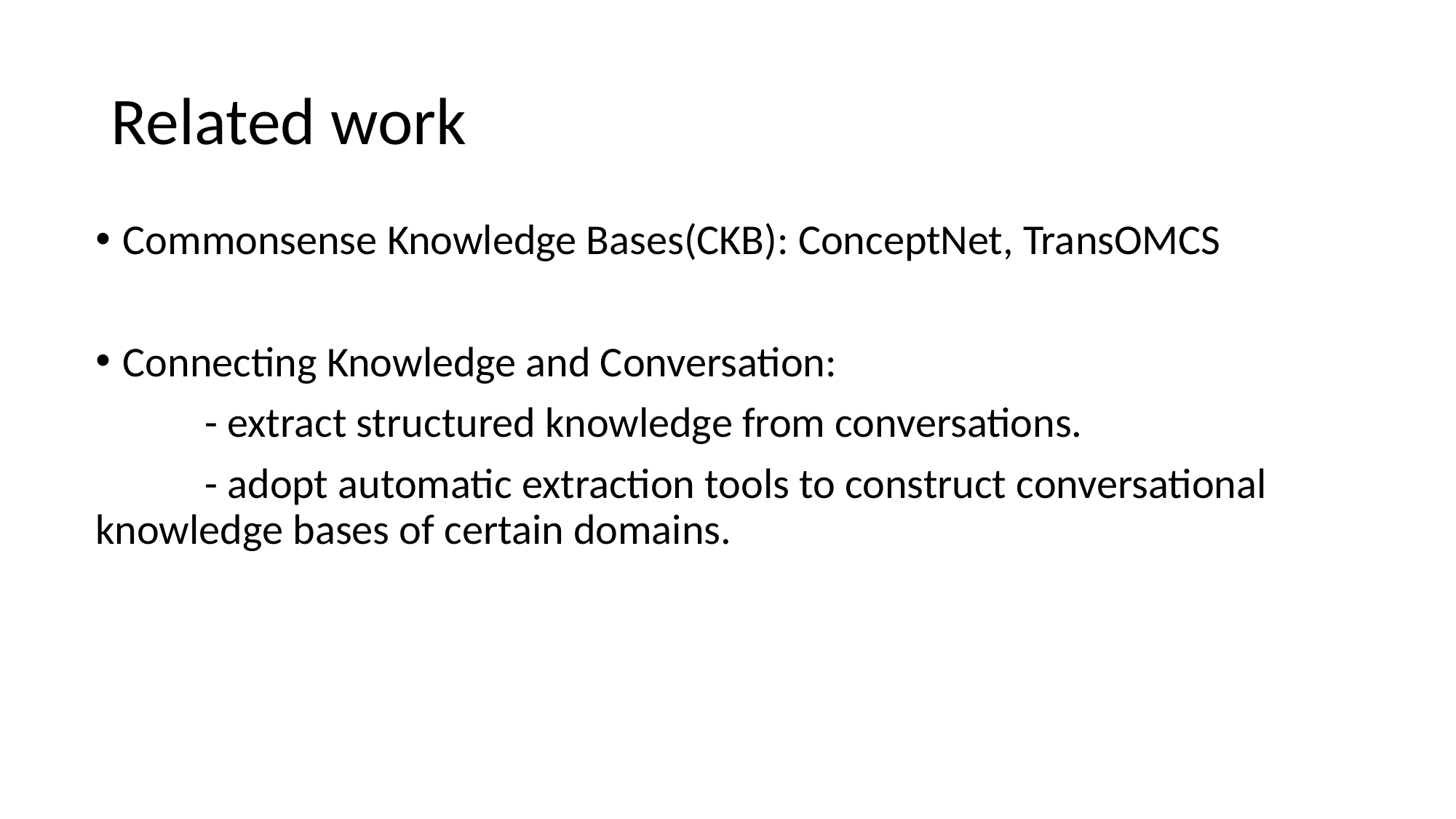

# Related work
Commonsense Knowledge Bases(CKB): ConceptNet, TransOMCS

Connecting Knowledge and Conversation:
	- extract structured knowledge from conversations.
	- adopt automatic extraction tools to construct conversational 	knowledge bases of certain domains.